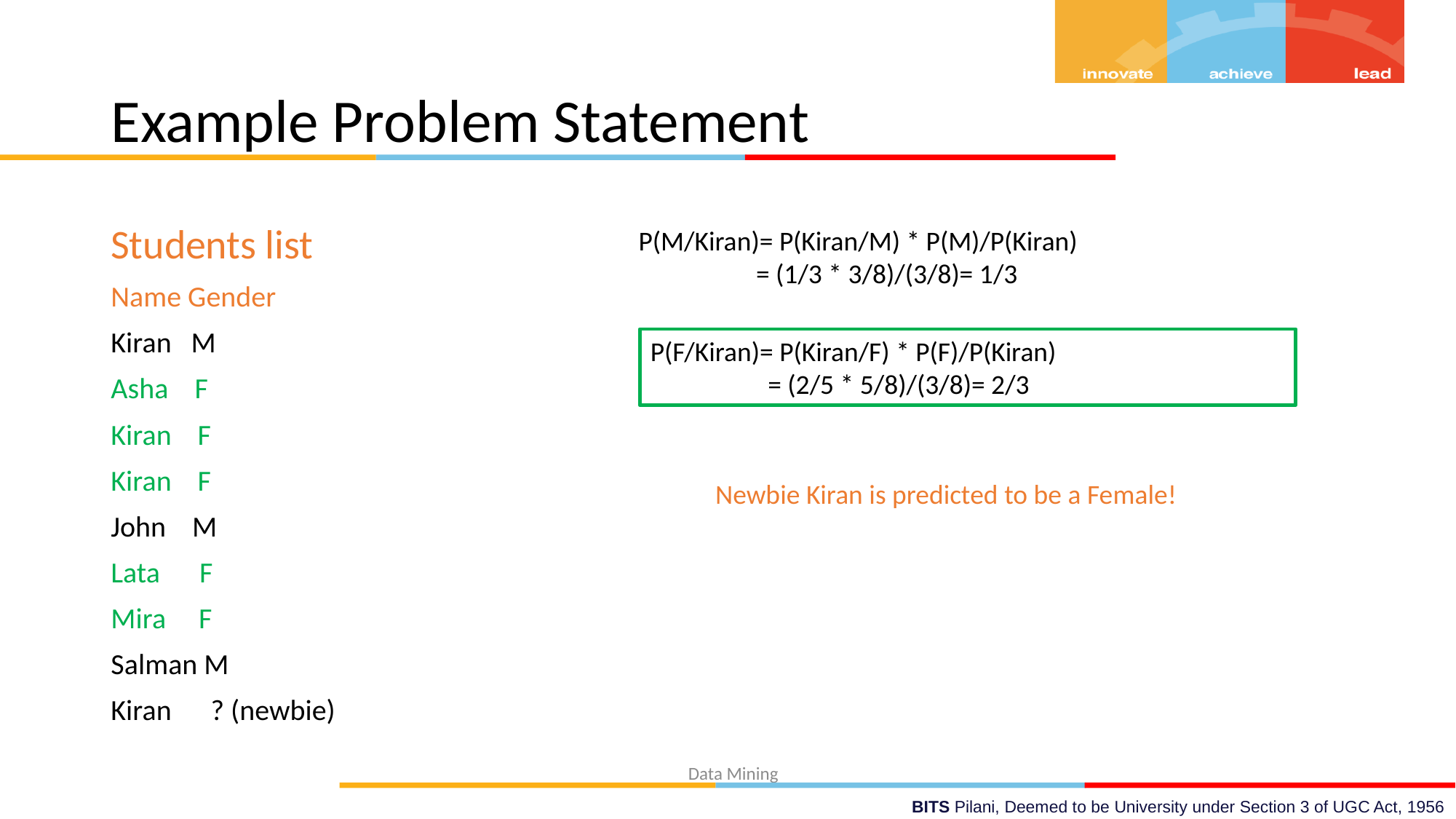

# Example Problem Statement
Students list
Name Gender
Kiran   M
Asha    F
Kiran    F
Kiran    F
John    M
Lata      F
Mira     F
Salman M
Kiran      ? (newbie)
P(M/Kiran)= P(Kiran/M) * P(M)/P(Kiran)
                   = (1/3 * 3/8)/(3/8)= 1/3
P(F/Kiran)= P(Kiran/F) * P(F)/P(Kiran)
                   = (2/5 * 5/8)/(3/8)= 2/3
Newbie Kiran is predicted to be a Female!